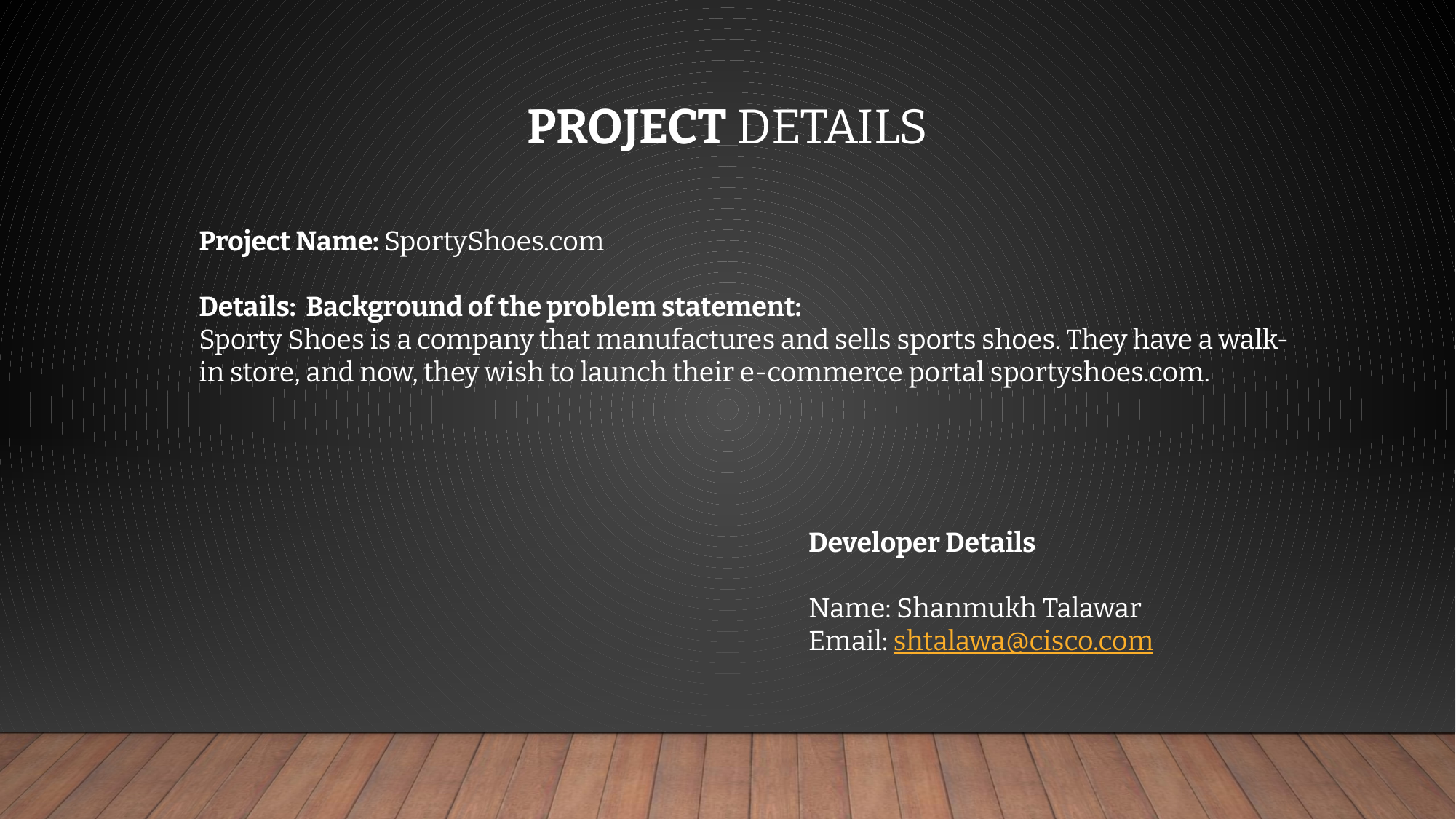

PROJECT DETAILS
Project Name: SportyShoes.com

Details:  Background of the problem statement:
Sporty Shoes is a company that manufactures and sells sports shoes. They have a walk-in store, and now, they wish to launch their e-commerce portal sportyshoes.com.

Developer Details

Name: Shanmukh Talawar
Email: shtalawa@cisco.com